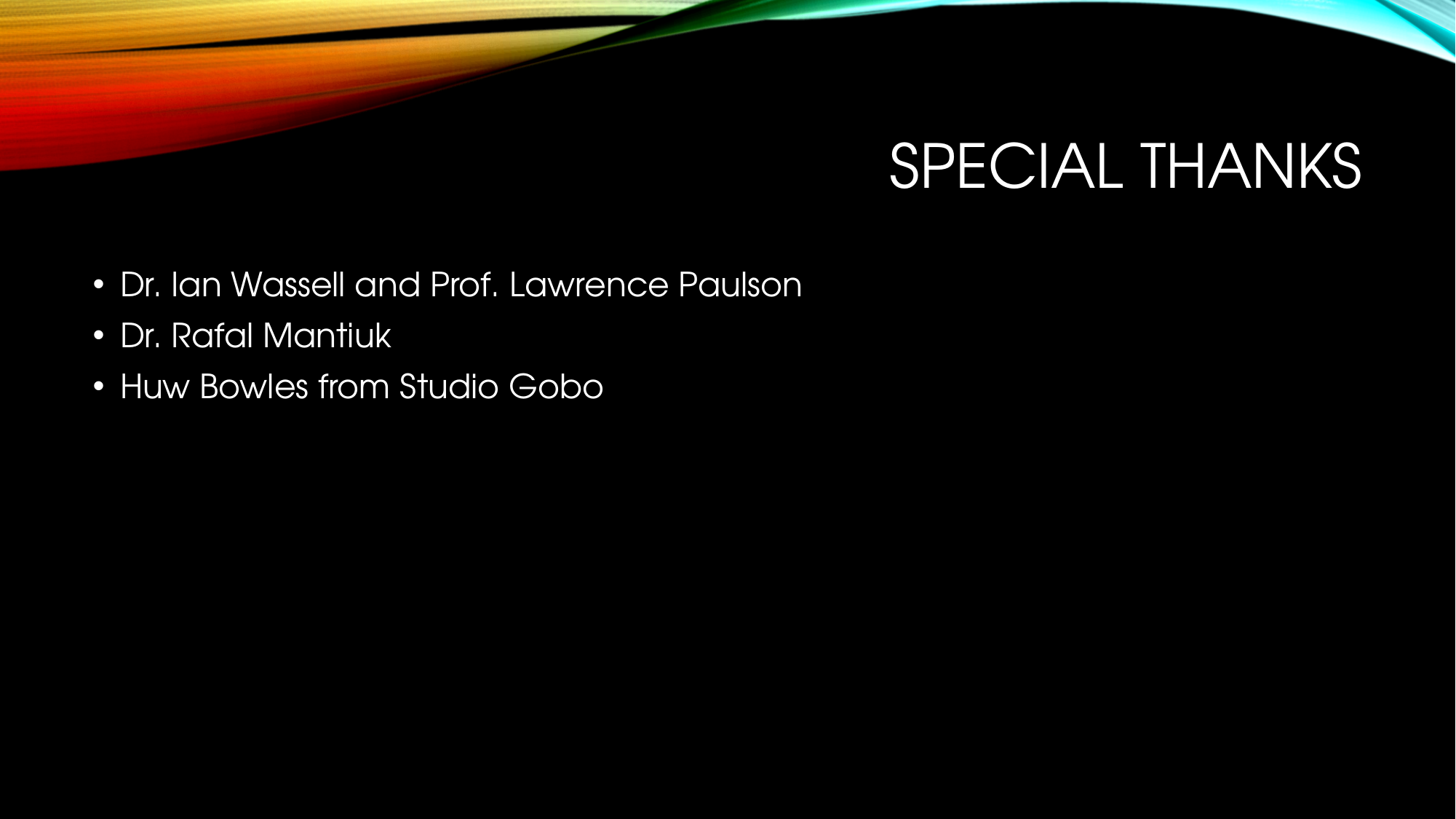

# Special Thanks
Dr. Ian Wassell and Prof. Lawrence Paulson
Dr. Rafal Mantiuk
Huw Bowles from Studio Gobo